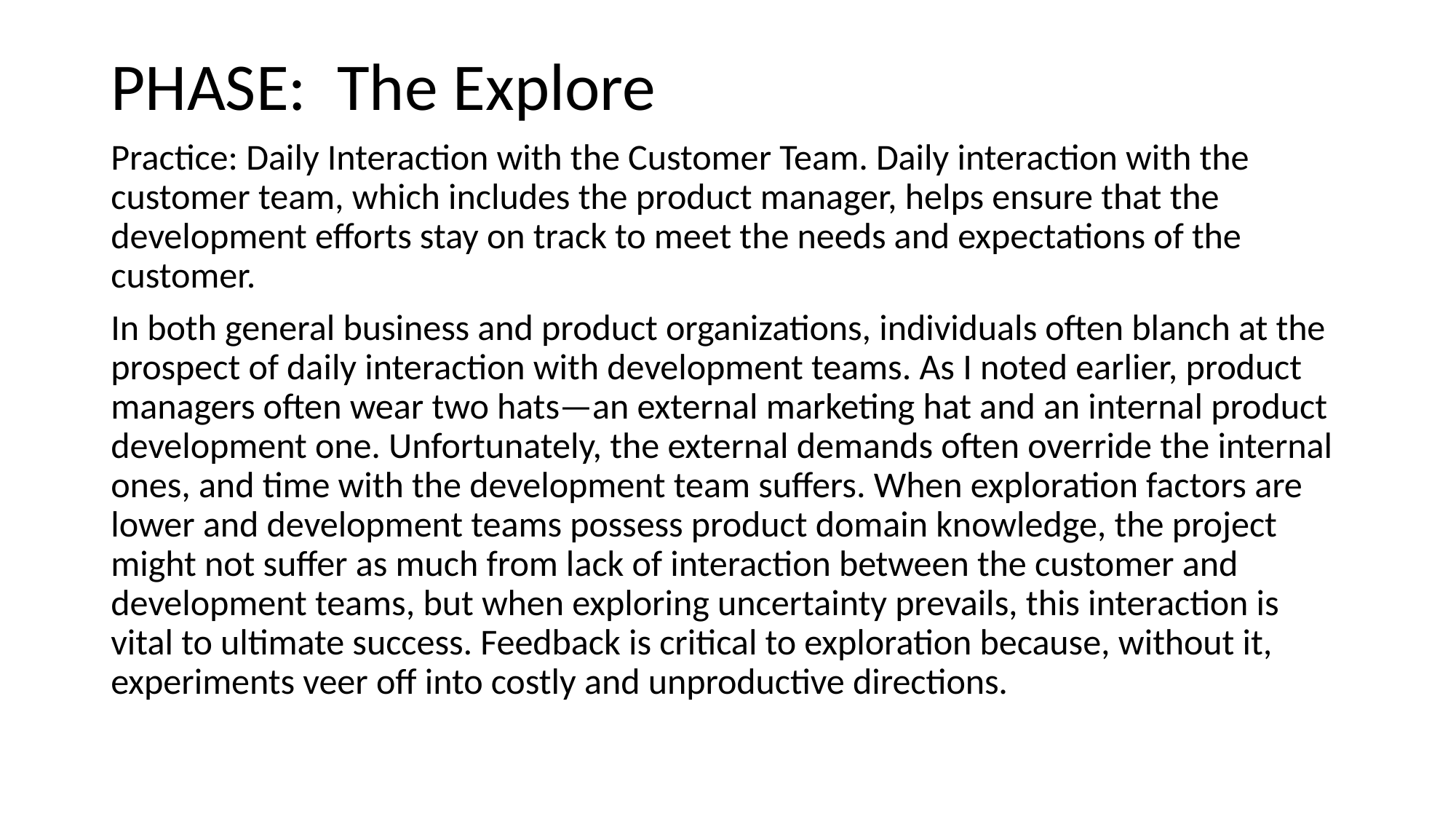

# PHASE:  The Explore
Practice: Daily Interaction with the Customer Team. Daily interaction with the customer team, which includes the product manager, helps ensure that the development efforts stay on track to meet the needs and expectations of the customer.
In both general business and product organizations, individuals often blanch at the prospect of daily interaction with development teams. As I noted earlier, product managers often wear two hats—an external marketing hat and an internal product development one. Unfortunately, the external demands often override the internal ones, and time with the development team suffers. When exploration factors are lower and development teams possess product domain knowledge, the project might not suffer as much from lack of interaction between the customer and development teams, but when exploring uncertainty prevails, this interaction is vital to ultimate success. Feedback is critical to exploration because, without it, experiments veer off into costly and unproductive directions.